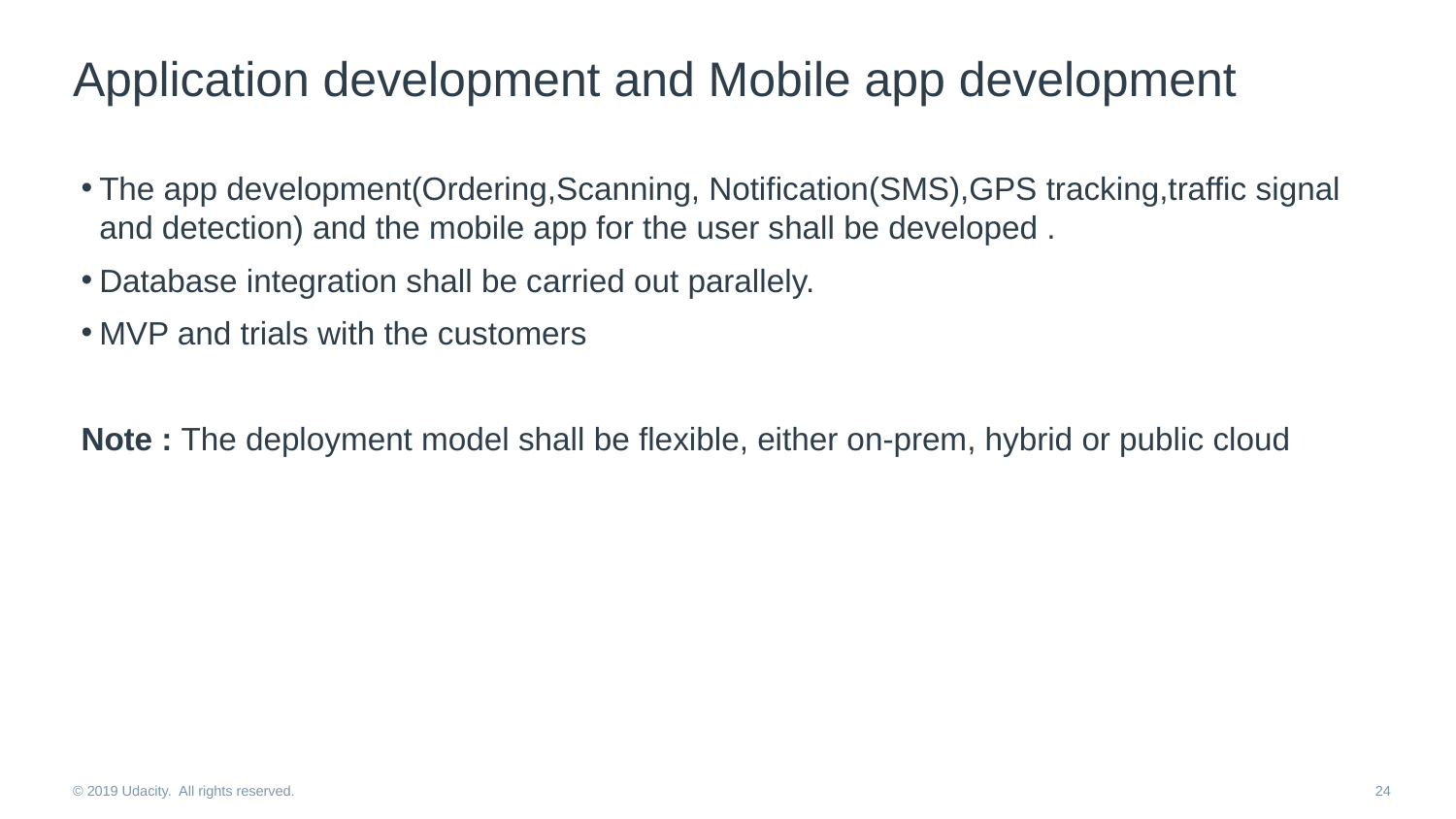

# Application development and Mobile app development
The app development(Ordering,Scanning, Notification(SMS),GPS tracking,traffic signal and detection) and the mobile app for the user shall be developed .
Database integration shall be carried out parallely.
MVP and trials with the customers

Note : The deployment model shall be flexible, either on-prem, hybrid or public cloud

© 2019 Udacity.  All rights reserved.
24